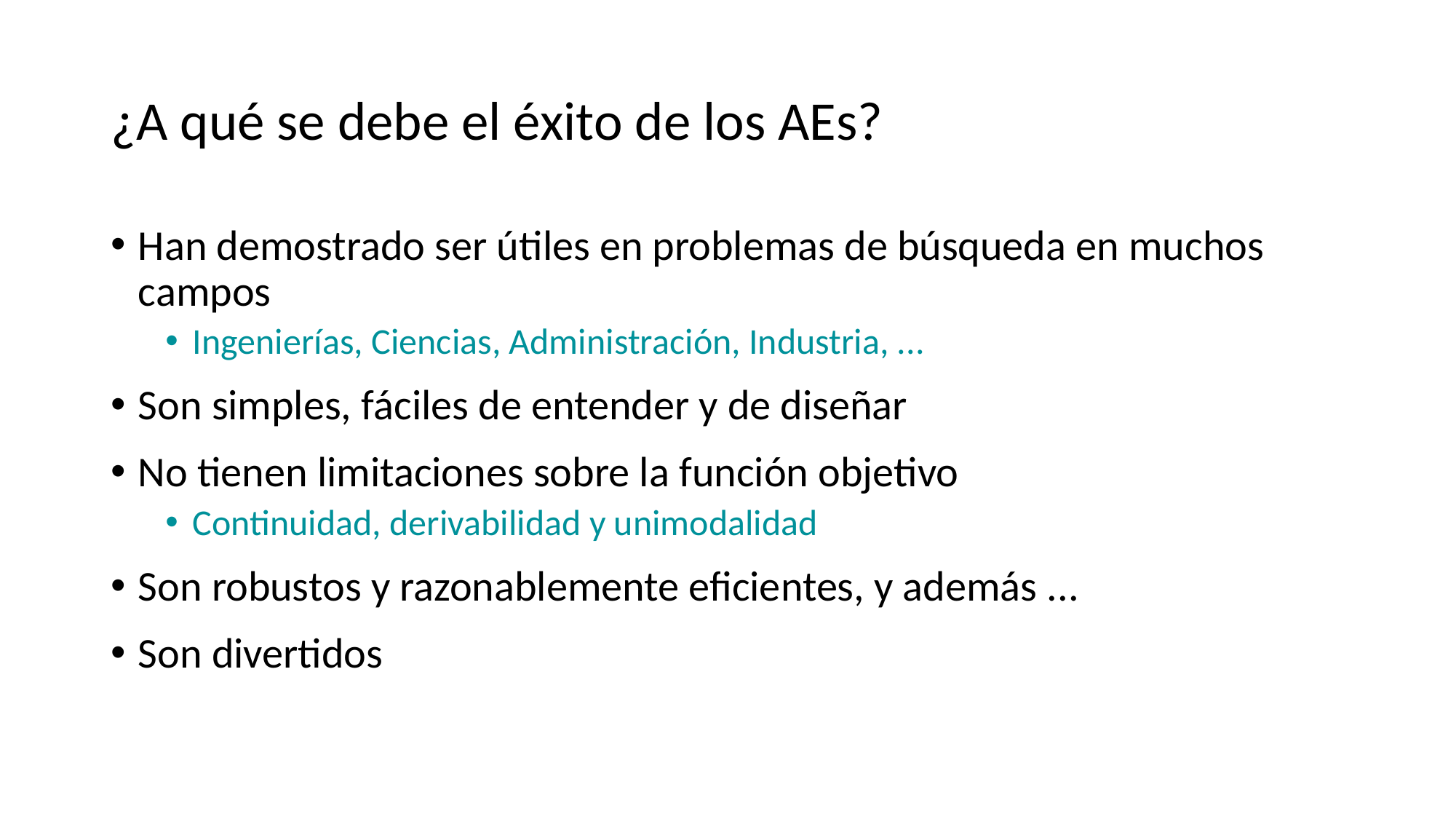

# ¿A qué se debe el éxito de los AEs?
Han demostrado ser útiles en problemas de búsqueda en muchos campos
Ingenierías, Ciencias, Administración, Industria, ...
Son simples, fáciles de entender y de diseñar
No tienen limitaciones sobre la función objetivo
Continuidad, derivabilidad y unimodalidad
Son robustos y razonablemente eficientes, y además ...
Son divertidos